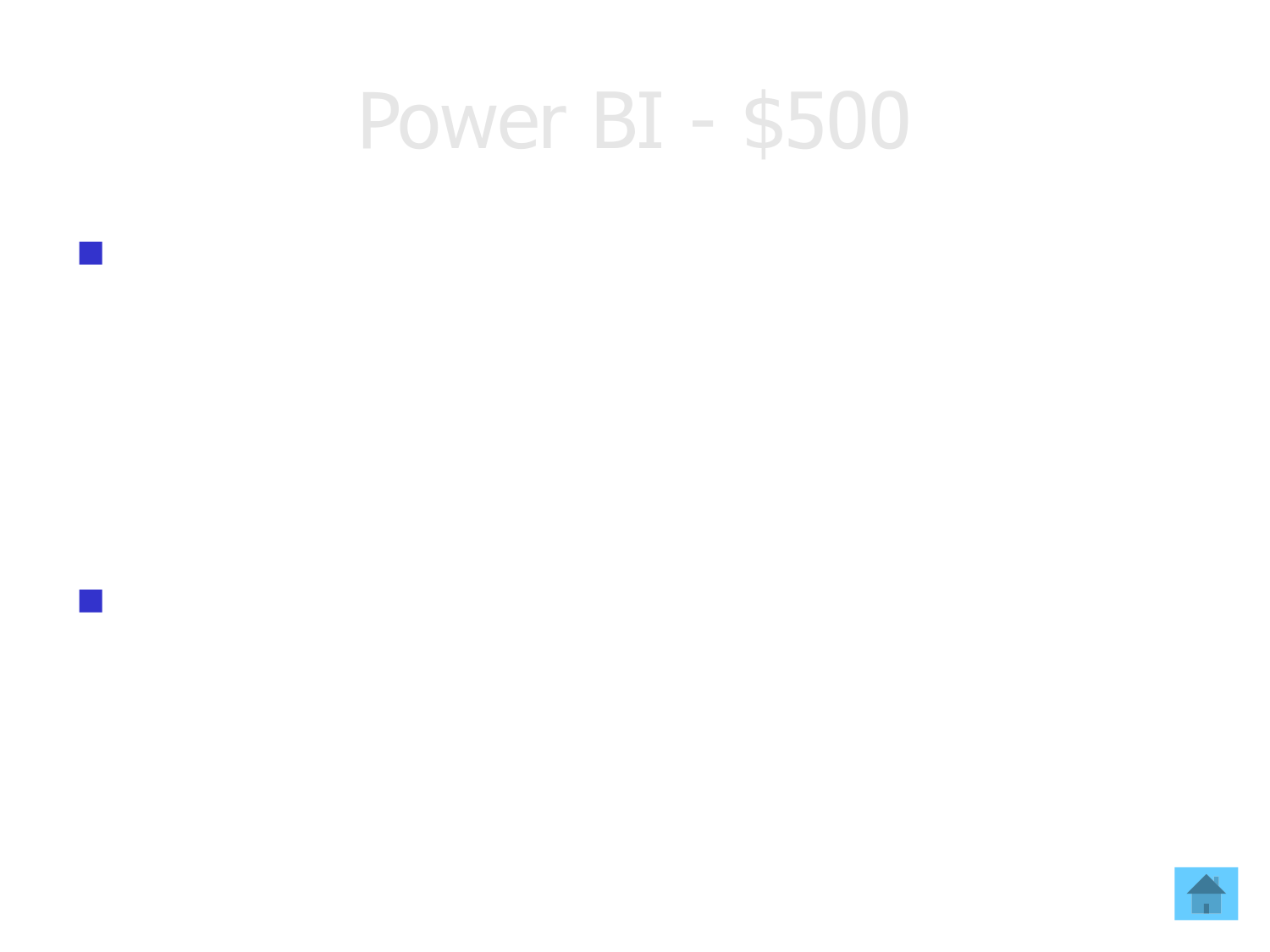

# Power BI - $500
In order to pin an item to a Power BI dashboard, this must be created from the datasets first.
What is a Report?